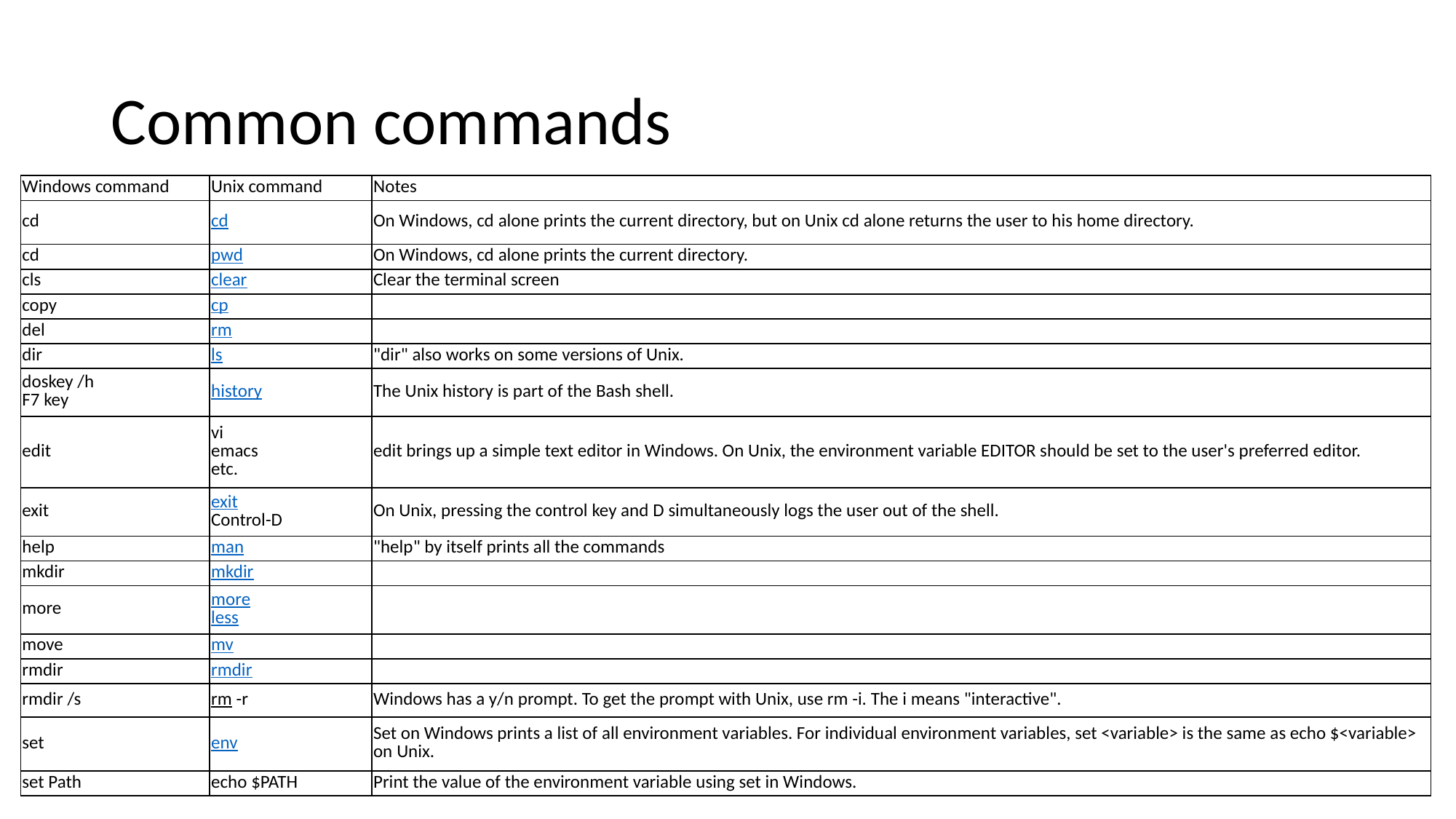

# Common commands
| Windows command | Unix command | Notes |
| --- | --- | --- |
| cd | cd | On Windows, cd alone prints the current directory, but on Unix cd alone returns the user to his home directory. |
| cd | pwd | On Windows, cd alone prints the current directory. |
| cls | clear | Clear the terminal screen |
| copy | cp |  |
| del | rm |  |
| dir | ls | "dir" also works on some versions of Unix. |
| doskey /h F7 key | history | The Unix history is part of the Bash shell. |
| edit | vi emacs etc. | edit brings up a simple text editor in Windows. On Unix, the environment variable EDITOR should be set to the user's preferred editor. |
| exit | exit Control-D | On Unix, pressing the control key and D simultaneously logs the user out of the shell. |
| help | man | "help" by itself prints all the commands |
| mkdir | mkdir |  |
| more | more less |  |
| move | mv |  |
| rmdir | rmdir |  |
| rmdir /s | rm -r | Windows has a y/n prompt. To get the prompt with Unix, use rm -i. The i means "interactive". |
| set | env | Set on Windows prints a list of all environment variables. For individual environment variables, set <variable> is the same as echo $<variable> on Unix. |
| set Path | echo $PATH | Print the value of the environment variable using set in Windows. |